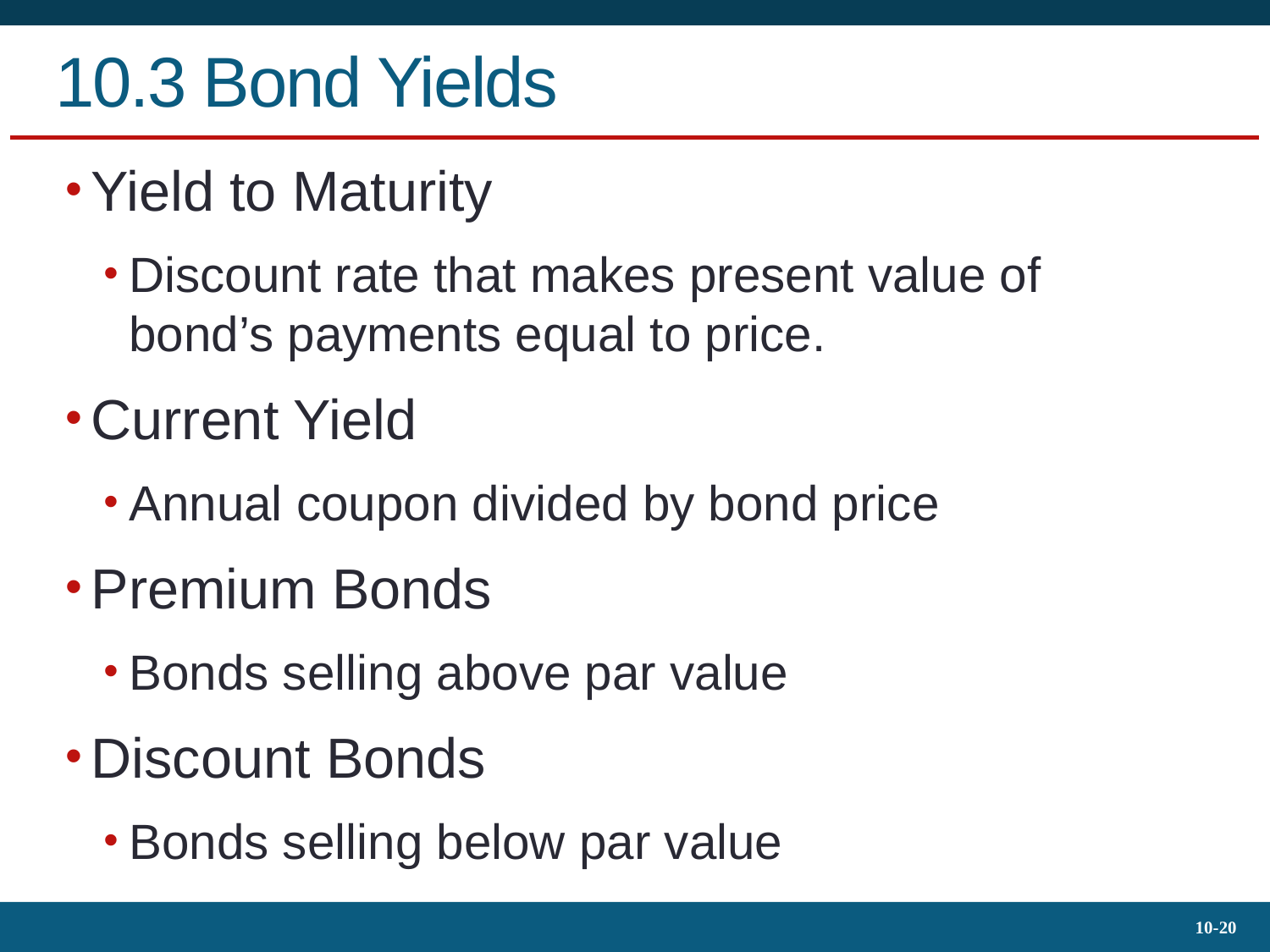

# 10.3 Bond Yields
Yield to Maturity
Discount rate that makes present value of bond’s payments equal to price.
Current Yield
Annual coupon divided by bond price
Premium Bonds
Bonds selling above par value
Discount Bonds
Bonds selling below par value